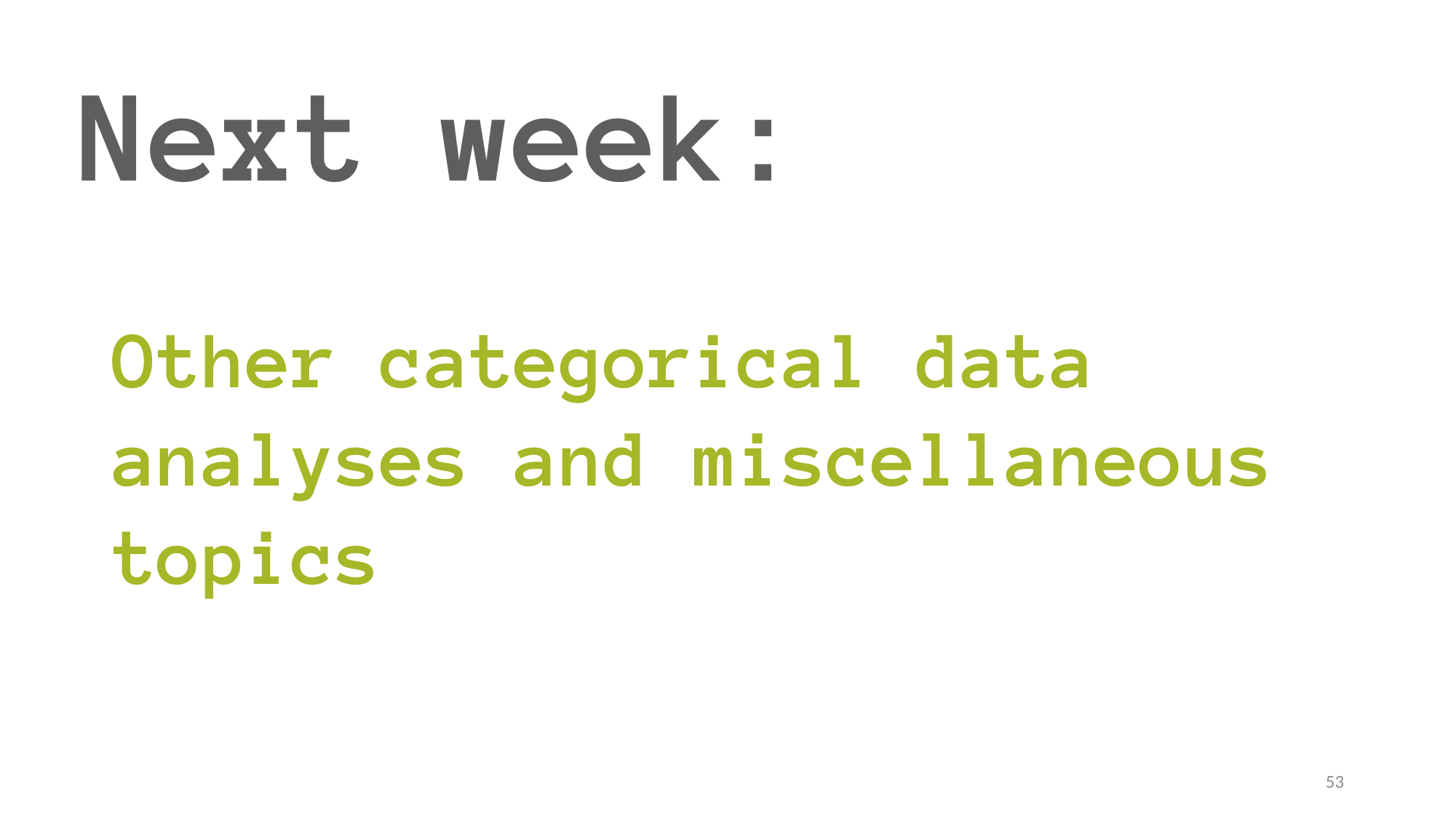

Next week:
Other categorical data analyses and miscellaneous topics
53